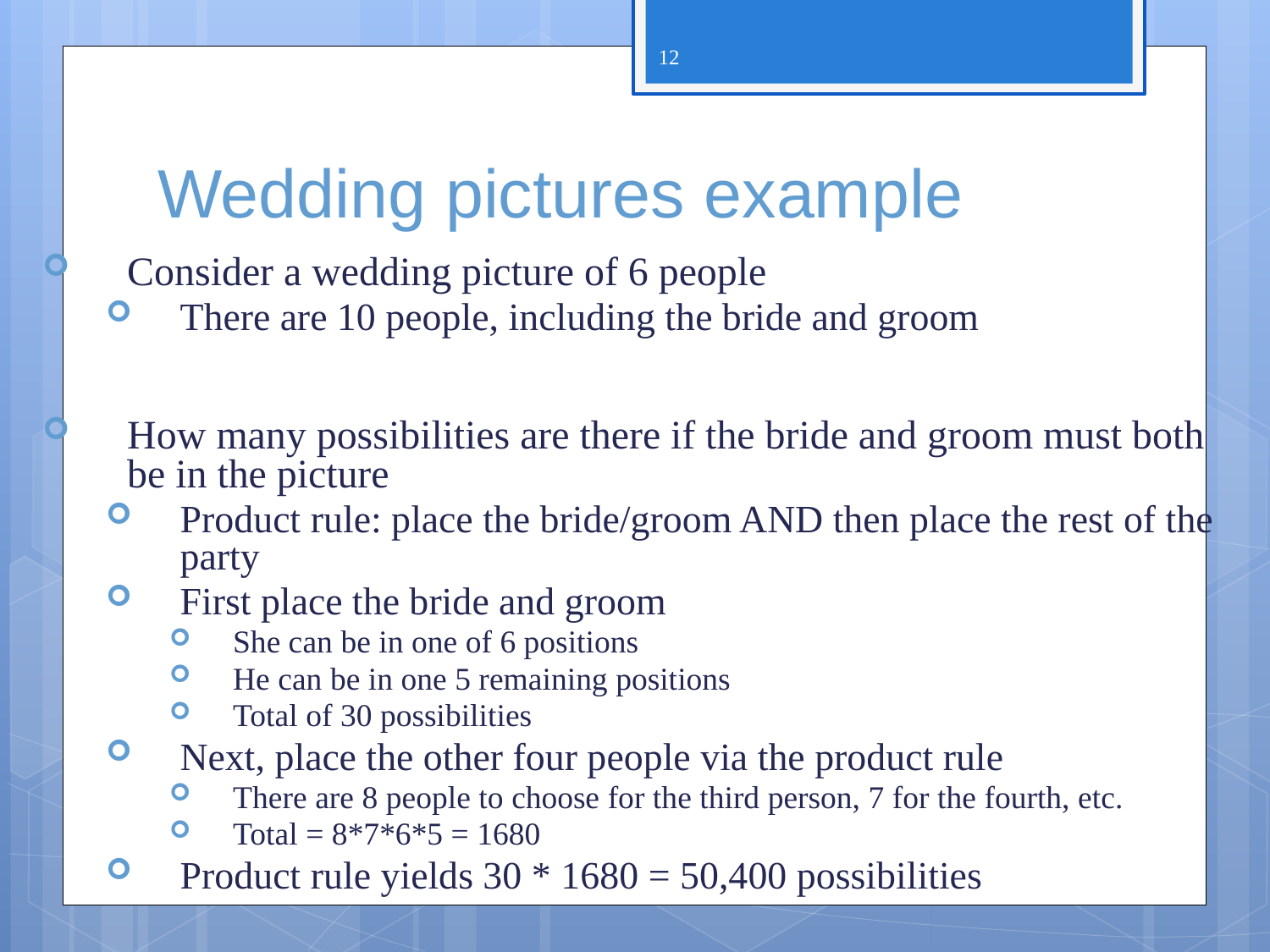

12
# Wedding pictures example
Consider a wedding picture of 6 people
There are 10 people, including the bride and groom

How many possibilities are there if the bride and groom must both be in the picture
Product rule: place the bride/groom AND then place the rest of the party
First place the bride and groom
She can be in one of 6 positions
He can be in one 5 remaining positions
Total of 30 possibilities
Next, place the other four people via the product rule
There are 8 people to choose for the third person, 7 for the fourth, etc.
Total = 8*7*6*5 = 1680
Product rule yields 30 * 1680 = 50,400 possibilities